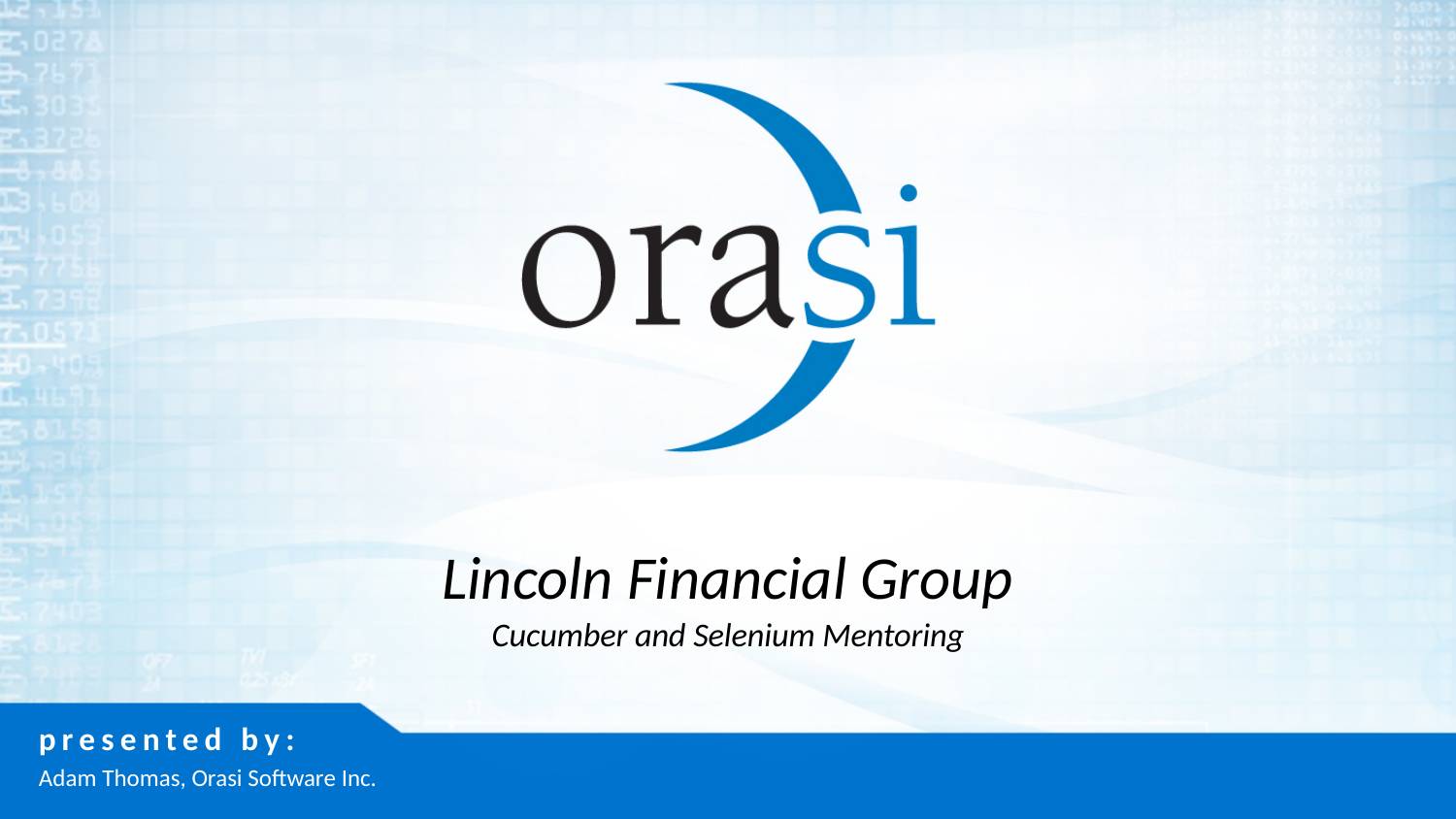

# Lincoln Financial Group
Cucumber and Selenium Mentoring